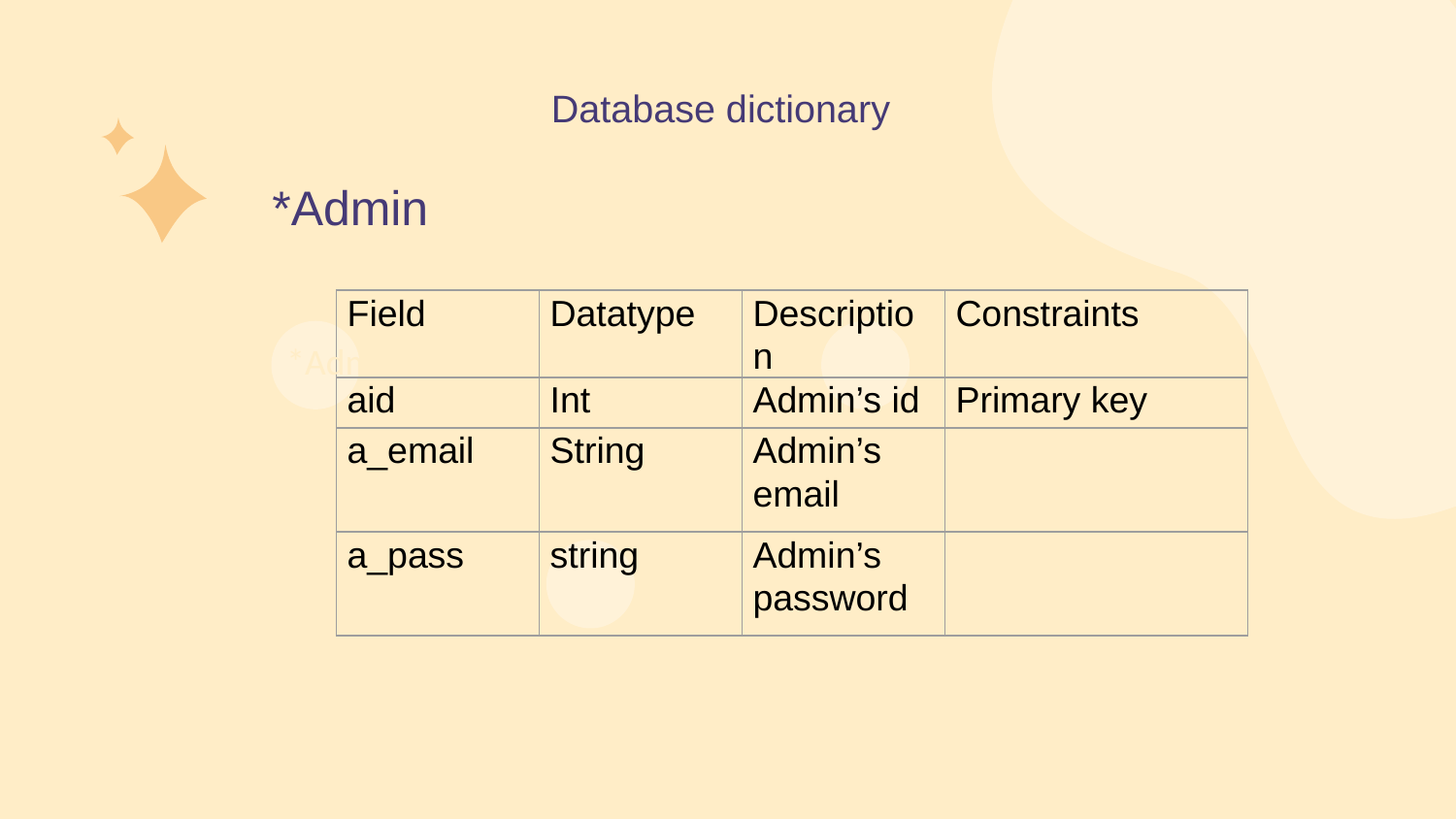

# Database dictionary

*Admin
| Field | Datatype | Description | Constraints |
| --- | --- | --- | --- |
| aid | Int | Admin’s id | Primary key |
| a\_email | String | Admin’s email |  |
| a\_pass | string | Admin’s password |  |

*Admin